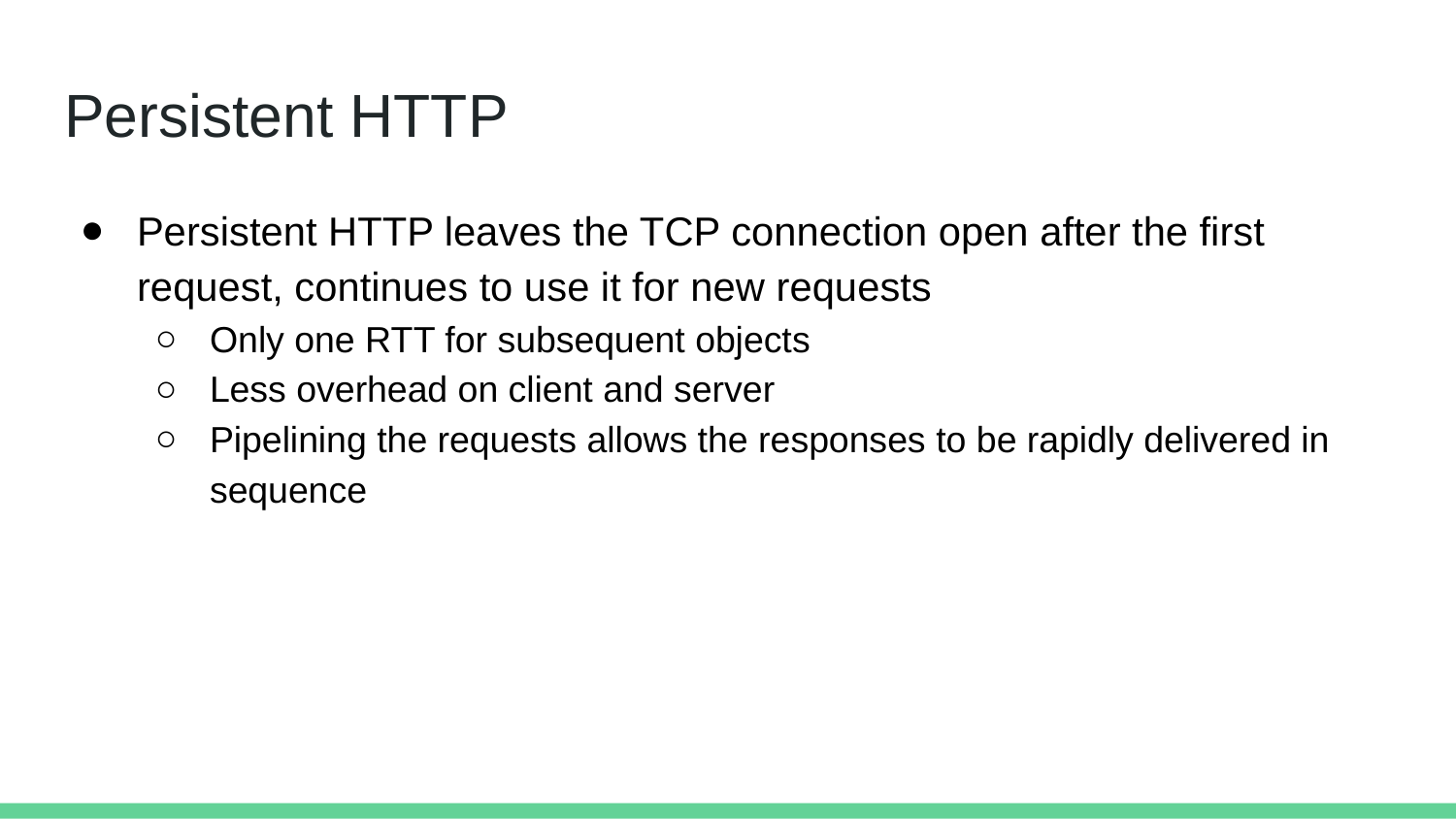

# Persistent HTTP
Persistent HTTP leaves the TCP connection open after the first request, continues to use it for new requests
Only one RTT for subsequent objects
Less overhead on client and server
Pipelining the requests allows the responses to be rapidly delivered in sequence